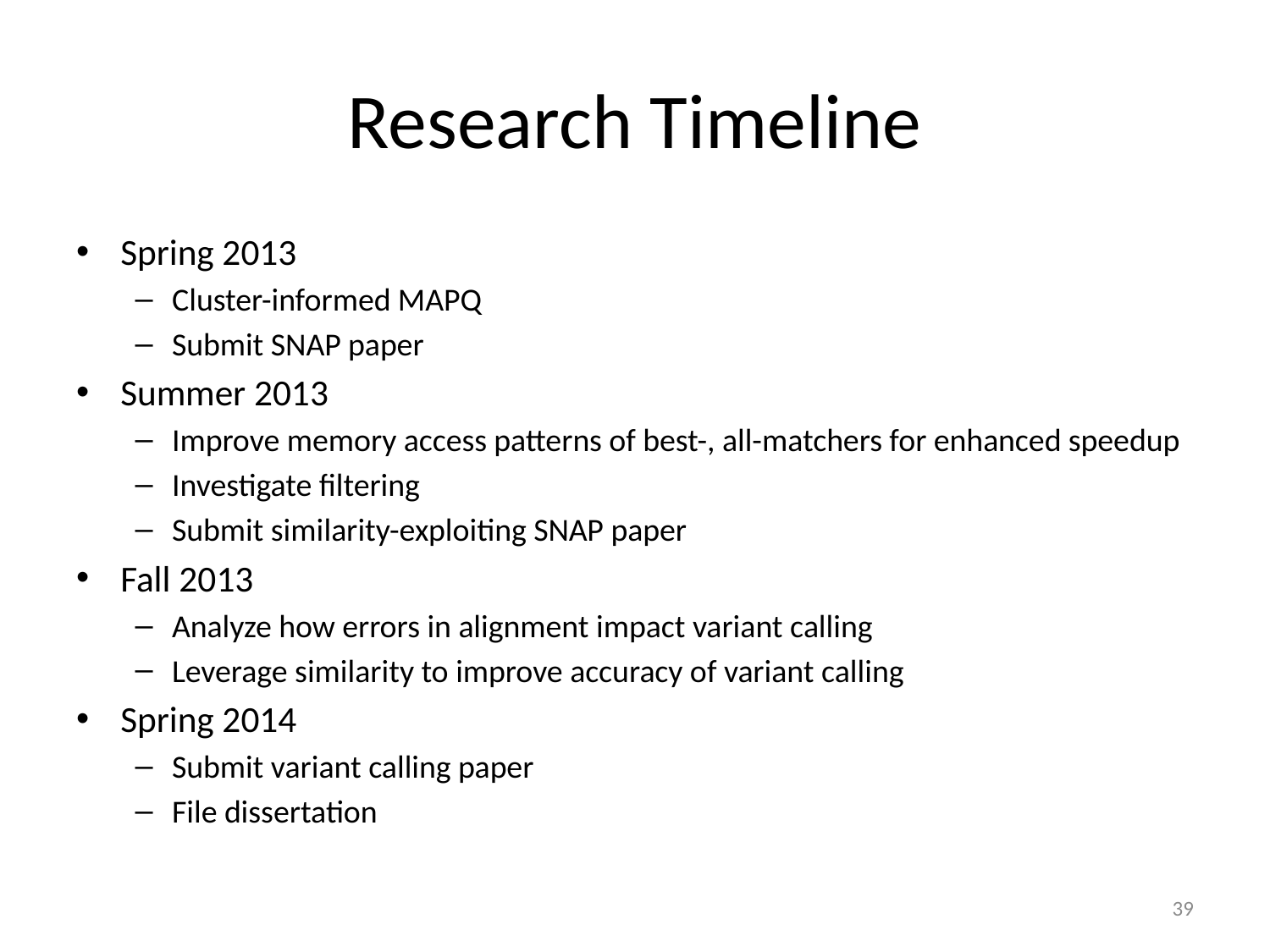

# Research Timeline
Spring 2013
Cluster-informed MAPQ
Submit SNAP paper
Summer 2013
Improve memory access patterns of best-, all-matchers for enhanced speedup
Investigate filtering
Submit similarity-exploiting SNAP paper
Fall 2013
Analyze how errors in alignment impact variant calling
Leverage similarity to improve accuracy of variant calling
Spring 2014
Submit variant calling paper
File dissertation
39